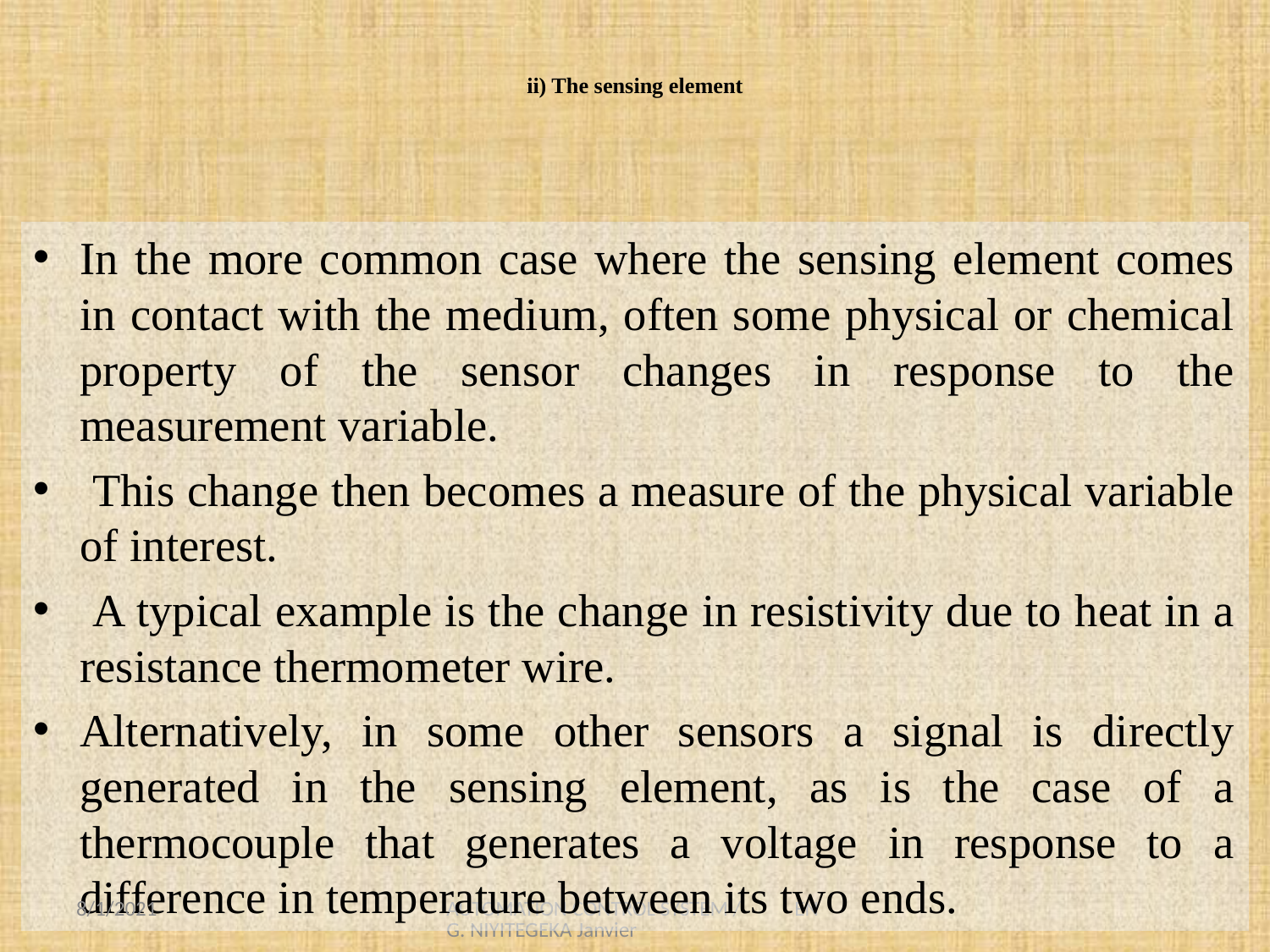

# ii) The sensing element
In the more common case where the sensing element comes in contact with the medium, often some physical or chemical property of the sensor changes in response to the measurement variable.
 This change then becomes a measure of the physical variable of interest.
 A typical example is the change in resistivity due to heat in a resistance thermometer wire.
Alternatively, in some other sensors a signal is directly generated in the sensing element, as is the case of a thermocouple that generates a voltage in response to a difference in temperature between its two ends.

8/1/2021
AUTOMATION CONTROL SYSTEM /           ENG. NIYITEGEKA Janvier